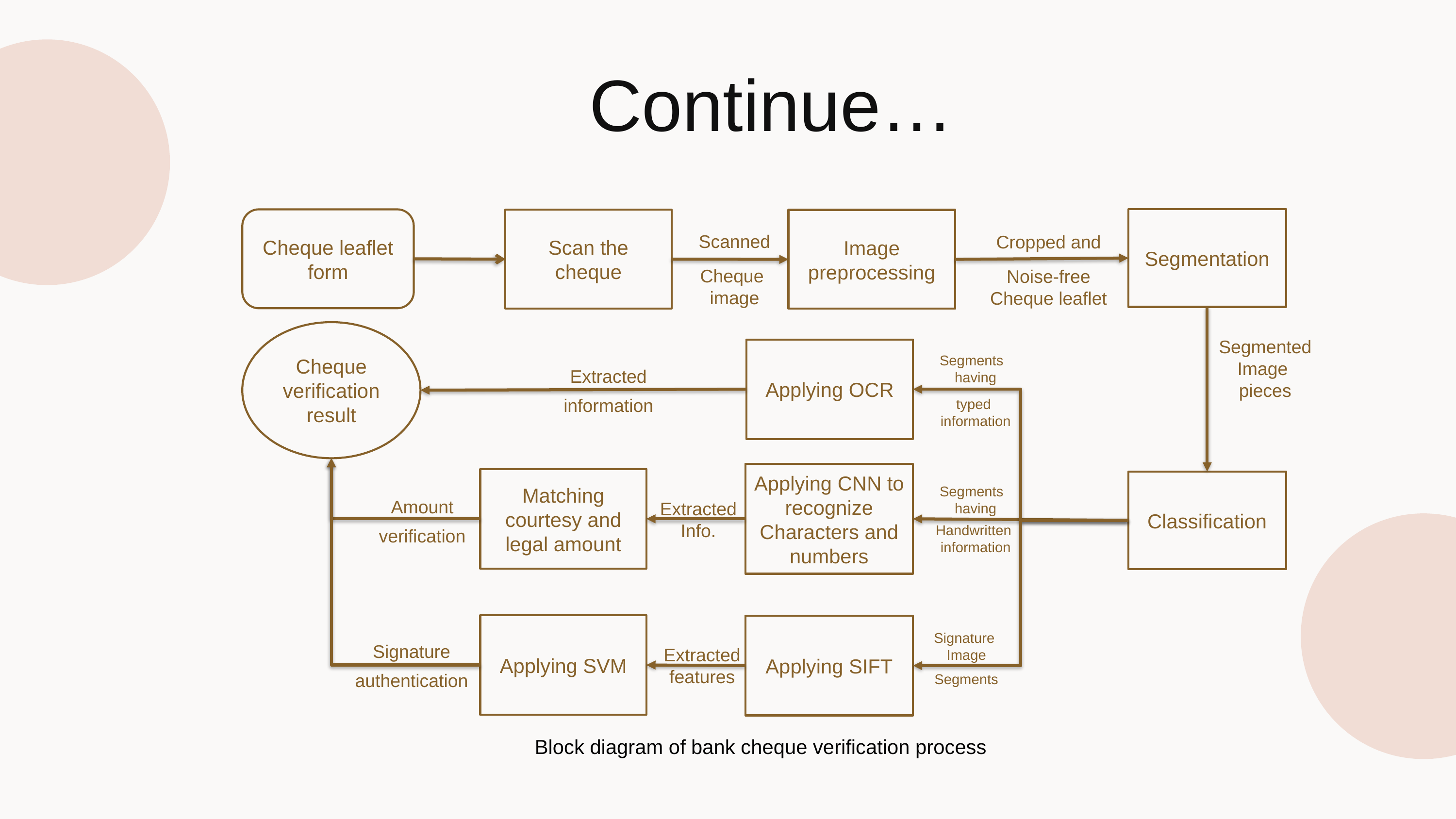

Continue…
Segmentation
Cheque leaflet form
Scan the cheque
Image preprocessing
Scanned

Cheque
image
Cropped and

Noise-free
Cheque leaflet
Cheque verification result
Segmented
Image
pieces
Applying OCR
Segments
 having

typed
 information
Extracted

information
Applying CNN to recognize Characters and numbers
Matching courtesy and legal amount
Classification
Segments
 having

Handwritten
 information
Amount

verification
Extracted
Info.

Applying SVM
Applying SIFT
Signature
Image

Segments
Signature

authentication
Extracted
features
Block diagram of bank cheque verification process